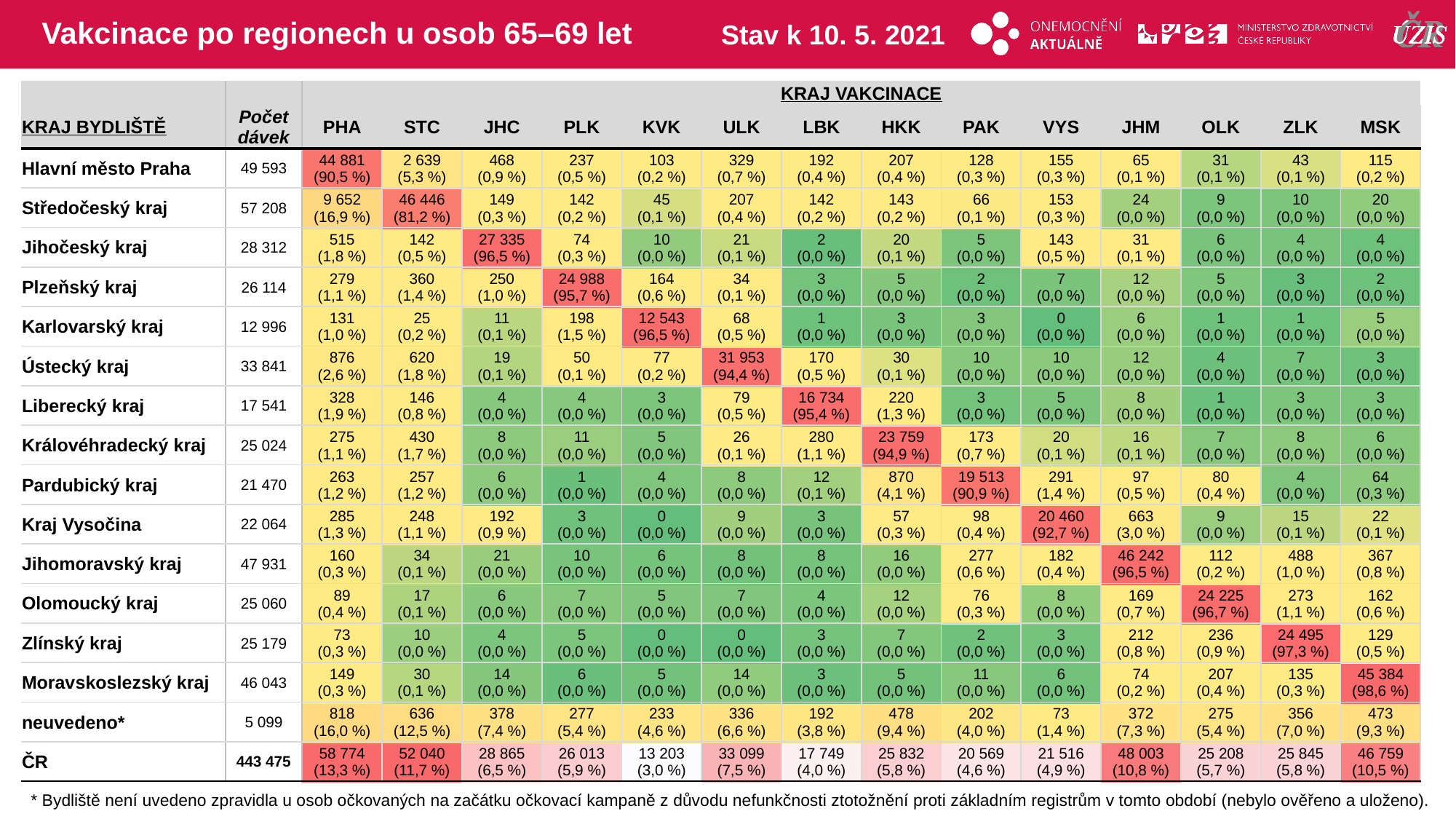

# Vakcinace po regionech u osob 65–69 let
Stav k 10. 5. 2021
|  |  | KRAJ VAKCINACE |  |  |  |  |  |  |  |  |  |  |  |  |  |
| --- | --- | --- | --- | --- | --- | --- | --- | --- | --- | --- | --- | --- | --- | --- | --- |
| KRAJ BYDLIŠTĚ | Počet dávek | PHA | STC | JHC | PLK | KVK | ULK | LBK | HKK | PAK | VYS | JHM | OLK | ZLK | MSK |
| Hlavní město Praha | 49 593 | 44 881 (90,5 %) | 2 639 (5,3 %) | 468 (0,9 %) | 237 (0,5 %) | 103 (0,2 %) | 329 (0,7 %) | 192 (0,4 %) | 207 (0,4 %) | 128 (0,3 %) | 155 (0,3 %) | 65 (0,1 %) | 31 (0,1 %) | 43 (0,1 %) | 115 (0,2 %) |
| Středočeský kraj | 57 208 | 9 652 (16,9 %) | 46 446 (81,2 %) | 149 (0,3 %) | 142 (0,2 %) | 45 (0,1 %) | 207 (0,4 %) | 142 (0,2 %) | 143 (0,2 %) | 66 (0,1 %) | 153 (0,3 %) | 24 (0,0 %) | 9 (0,0 %) | 10 (0,0 %) | 20 (0,0 %) |
| Jihočeský kraj | 28 312 | 515 (1,8 %) | 142 (0,5 %) | 27 335 (96,5 %) | 74 (0,3 %) | 10 (0,0 %) | 21 (0,1 %) | 2 (0,0 %) | 20 (0,1 %) | 5 (0,0 %) | 143 (0,5 %) | 31 (0,1 %) | 6 (0,0 %) | 4 (0,0 %) | 4 (0,0 %) |
| Plzeňský kraj | 26 114 | 279 (1,1 %) | 360 (1,4 %) | 250 (1,0 %) | 24 988 (95,7 %) | 164 (0,6 %) | 34 (0,1 %) | 3 (0,0 %) | 5 (0,0 %) | 2 (0,0 %) | 7 (0,0 %) | 12 (0,0 %) | 5 (0,0 %) | 3 (0,0 %) | 2 (0,0 %) |
| Karlovarský kraj | 12 996 | 131 (1,0 %) | 25 (0,2 %) | 11 (0,1 %) | 198 (1,5 %) | 12 543 (96,5 %) | 68 (0,5 %) | 1 (0,0 %) | 3 (0,0 %) | 3 (0,0 %) | 0 (0,0 %) | 6 (0,0 %) | 1 (0,0 %) | 1 (0,0 %) | 5 (0,0 %) |
| Ústecký kraj | 33 841 | 876 (2,6 %) | 620 (1,8 %) | 19 (0,1 %) | 50 (0,1 %) | 77 (0,2 %) | 31 953 (94,4 %) | 170 (0,5 %) | 30 (0,1 %) | 10 (0,0 %) | 10 (0,0 %) | 12 (0,0 %) | 4 (0,0 %) | 7 (0,0 %) | 3 (0,0 %) |
| Liberecký kraj | 17 541 | 328 (1,9 %) | 146 (0,8 %) | 4 (0,0 %) | 4 (0,0 %) | 3 (0,0 %) | 79 (0,5 %) | 16 734 (95,4 %) | 220 (1,3 %) | 3 (0,0 %) | 5 (0,0 %) | 8 (0,0 %) | 1 (0,0 %) | 3 (0,0 %) | 3 (0,0 %) |
| Královéhradecký kraj | 25 024 | 275 (1,1 %) | 430 (1,7 %) | 8 (0,0 %) | 11 (0,0 %) | 5 (0,0 %) | 26 (0,1 %) | 280 (1,1 %) | 23 759 (94,9 %) | 173 (0,7 %) | 20 (0,1 %) | 16 (0,1 %) | 7 (0,0 %) | 8 (0,0 %) | 6 (0,0 %) |
| Pardubický kraj | 21 470 | 263 (1,2 %) | 257 (1,2 %) | 6 (0,0 %) | 1 (0,0 %) | 4 (0,0 %) | 8 (0,0 %) | 12 (0,1 %) | 870 (4,1 %) | 19 513 (90,9 %) | 291 (1,4 %) | 97 (0,5 %) | 80 (0,4 %) | 4 (0,0 %) | 64 (0,3 %) |
| Kraj Vysočina | 22 064 | 285 (1,3 %) | 248 (1,1 %) | 192 (0,9 %) | 3 (0,0 %) | 0 (0,0 %) | 9 (0,0 %) | 3 (0,0 %) | 57 (0,3 %) | 98 (0,4 %) | 20 460 (92,7 %) | 663 (3,0 %) | 9 (0,0 %) | 15 (0,1 %) | 22 (0,1 %) |
| Jihomoravský kraj | 47 931 | 160 (0,3 %) | 34 (0,1 %) | 21 (0,0 %) | 10 (0,0 %) | 6 (0,0 %) | 8 (0,0 %) | 8 (0,0 %) | 16 (0,0 %) | 277 (0,6 %) | 182 (0,4 %) | 46 242 (96,5 %) | 112 (0,2 %) | 488 (1,0 %) | 367 (0,8 %) |
| Olomoucký kraj | 25 060 | 89 (0,4 %) | 17 (0,1 %) | 6 (0,0 %) | 7 (0,0 %) | 5 (0,0 %) | 7 (0,0 %) | 4 (0,0 %) | 12 (0,0 %) | 76 (0,3 %) | 8 (0,0 %) | 169 (0,7 %) | 24 225 (96,7 %) | 273 (1,1 %) | 162 (0,6 %) |
| Zlínský kraj | 25 179 | 73 (0,3 %) | 10 (0,0 %) | 4 (0,0 %) | 5 (0,0 %) | 0 (0,0 %) | 0 (0,0 %) | 3 (0,0 %) | 7 (0,0 %) | 2 (0,0 %) | 3 (0,0 %) | 212 (0,8 %) | 236 (0,9 %) | 24 495 (97,3 %) | 129 (0,5 %) |
| Moravskoslezský kraj | 46 043 | 149 (0,3 %) | 30 (0,1 %) | 14 (0,0 %) | 6 (0,0 %) | 5 (0,0 %) | 14 (0,0 %) | 3 (0,0 %) | 5 (0,0 %) | 11 (0,0 %) | 6 (0,0 %) | 74 (0,2 %) | 207 (0,4 %) | 135 (0,3 %) | 45 384 (98,6 %) |
| neuvedeno\* | 5 099 | 818 (16,0 %) | 636 (12,5 %) | 378 (7,4 %) | 277 (5,4 %) | 233 (4,6 %) | 336 (6,6 %) | 192 (3,8 %) | 478 (9,4 %) | 202 (4,0 %) | 73 (1,4 %) | 372 (7,3 %) | 275 (5,4 %) | 356 (7,0 %) | 473 (9,3 %) |
| ČR | 443 475 | 58 774 (13,3 %) | 52 040 (11,7 %) | 28 865 (6,5 %) | 26 013 (5,9 %) | 13 203 (3,0 %) | 33 099 (7,5 %) | 17 749 (4,0 %) | 25 832 (5,8 %) | 20 569 (4,6 %) | 21 516 (4,9 %) | 48 003 (10,8 %) | 25 208 (5,7 %) | 25 845 (5,8 %) | 46 759 (10,5 %) |
|  |  |  |  |  |  |  |  |  |  |  |  |  |  |
| --- | --- | --- | --- | --- | --- | --- | --- | --- | --- | --- | --- | --- | --- |
|  |  |  |  |  |  |  |  |  |  |  |  |  |  |
|  |  |  |  |  |  |  |  |  |  |  |  |  |  |
|  |  |  |  |  |  |  |  |  |  |  |  |  |  |
|  |  |  |  |  |  |  |  |  |  |  |  |  |  |
|  |  |  |  |  |  |  |  |  |  |  |  |  |  |
|  |  |  |  |  |  |  |  |  |  |  |  |  |  |
|  |  |  |  |  |  |  |  |  |  |  |  |  |  |
|  |  |  |  |  |  |  |  |  |  |  |  |  |  |
|  |  |  |  |  |  |  |  |  |  |  |  |  |  |
|  |  |  |  |  |  |  |  |  |  |  |  |  |  |
|  |  |  |  |  |  |  |  |  |  |  |  |  |  |
|  |  |  |  |  |  |  |  |  |  |  |  |  |  |
|  |  |  |  |  |  |  |  |  |  |  |  |  |  |
|  |  |  |  |  |  |  |  |  |  |  |  |  |  |
|  |  |  |  |  |  |  |  |  |  |  |  |  |  |
* Bydliště není uvedeno zpravidla u osob očkovaných na začátku očkovací kampaně z důvodu nefunkčnosti ztotožnění proti základním registrům v tomto období (nebylo ověřeno a uloženo).